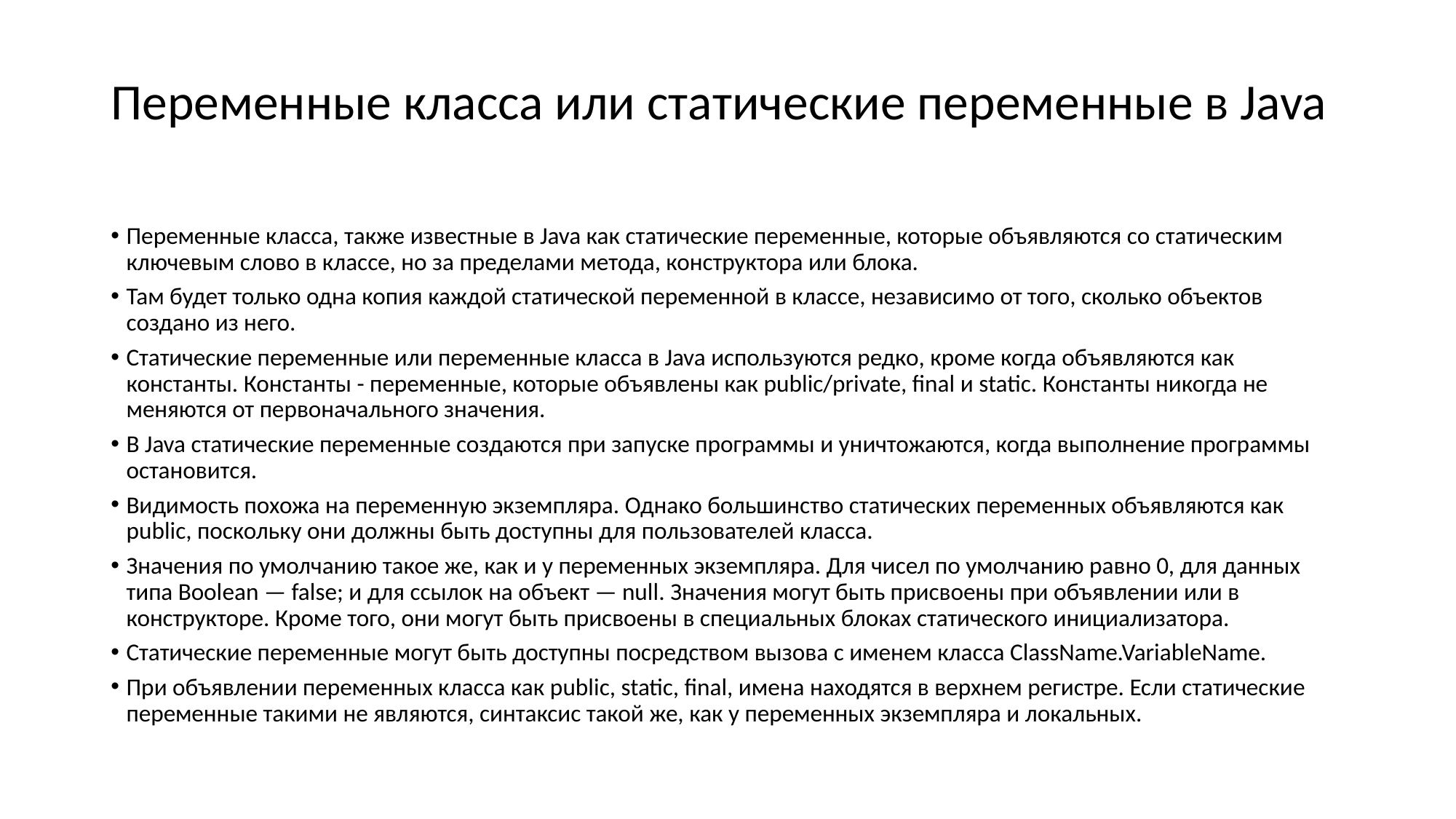

Переменные класса или статические переменные в Java
Переменные класса, также известные в Java как статические переменные, которые объявляются со статическим ключевым слово в классе, но за пределами метода, конструктора или блока.
Там будет только одна копия каждой статической переменной в классе, независимо от того, сколько объектов создано из него.
Статические переменные или переменные класса в Java используются редко, кроме когда объявляются как константы. Константы - переменные, которые объявлены как public/private, final и static. Константы никогда не меняются от первоначального значения.
В Java статические переменные создаются при запуске программы и уничтожаются, когда выполнение программы остановится.
Видимость похожа на переменную экземпляра. Однако большинство статических переменных объявляются как public, поскольку они должны быть доступны для пользователей класса.
Значения по умолчанию такое же, как и у переменных экземпляра. Для чисел по умолчанию равно 0, для данных типа Boolean — false; и для ссылок на объект — null. Значения могут быть присвоены при объявлении или в конструкторе. Кроме того, они могут быть присвоены в специальных блоках статического инициализатора.
Статические переменные могут быть доступны посредством вызова с именем класса ClassName.VariableName.
При объявлении переменных класса как public, static, final, имена находятся в верхнем регистре. Если статические переменные такими не являются, синтаксис такой же, как у переменных экземпляра и локальных.